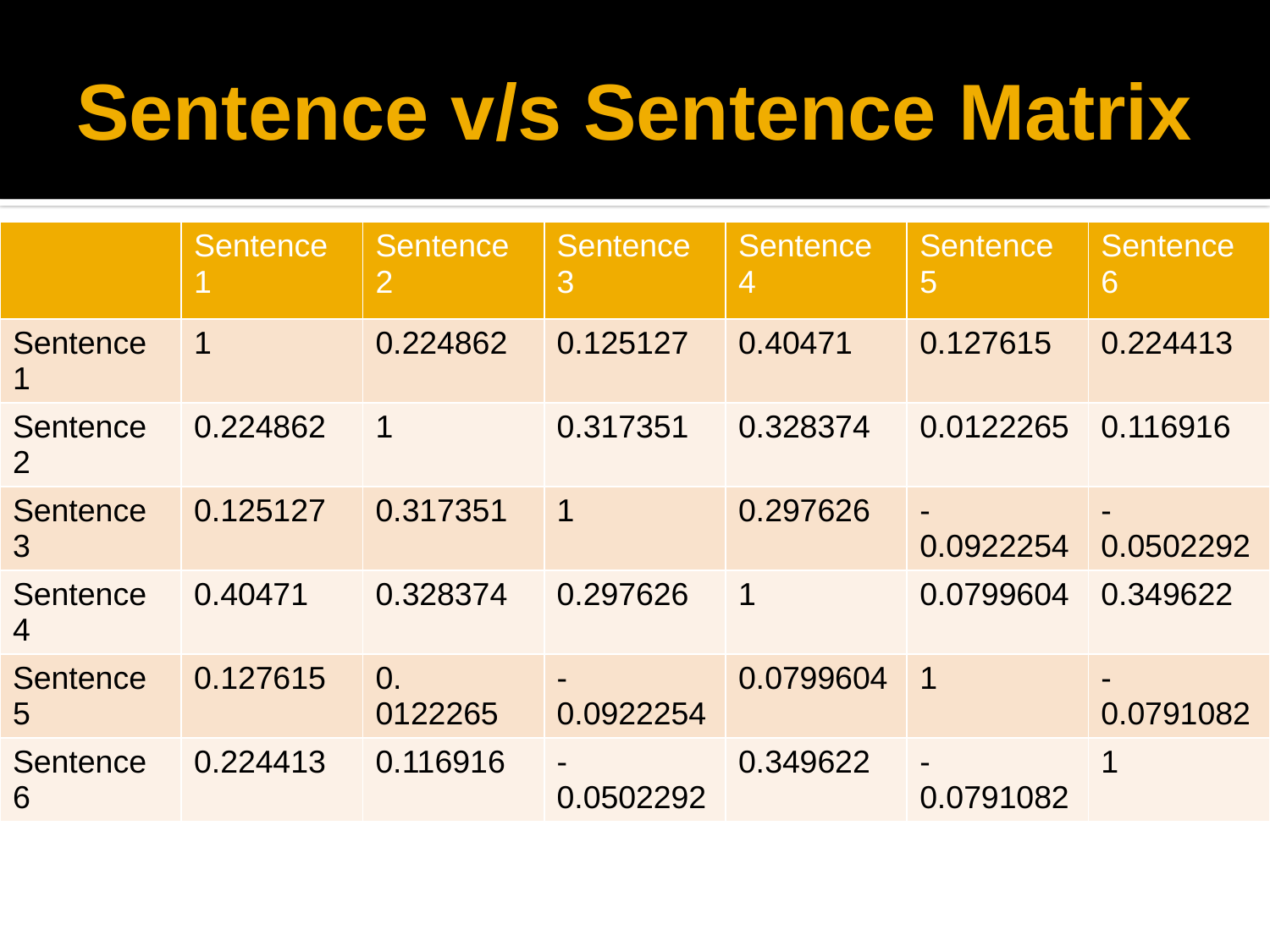

# Sentence v/s Sentence Matrix
|  | Sentence 1 | Sentence 2 | Sentence 3 | Sentence 4 | Sentence 5 | Sentence 6 |
| --- | --- | --- | --- | --- | --- | --- |
| Sentence 1 | 1 | 0.224862 | 0.125127 | 0.40471 | 0.127615 | 0.224413 |
| Sentence 2 | 0.224862 | 1 | 0.317351 | 0.328374 | 0.0122265 | 0.116916 |
| Sentence 3 | 0.125127 | 0.317351 | 1 | 0.297626 | -0.0922254 | -0.0502292 |
| Sentence 4 | 0.40471 | 0.328374 | 0.297626 | 1 | 0.0799604 | 0.349622 |
| Sentence 5 | 0.127615 | 0. 0122265 | -0.0922254 | 0.0799604 | 1 | -0.0791082 |
| Sentence 6 | 0.224413 | 0.116916 | -0.0502292 | 0.349622 | -0.0791082 | 1 |